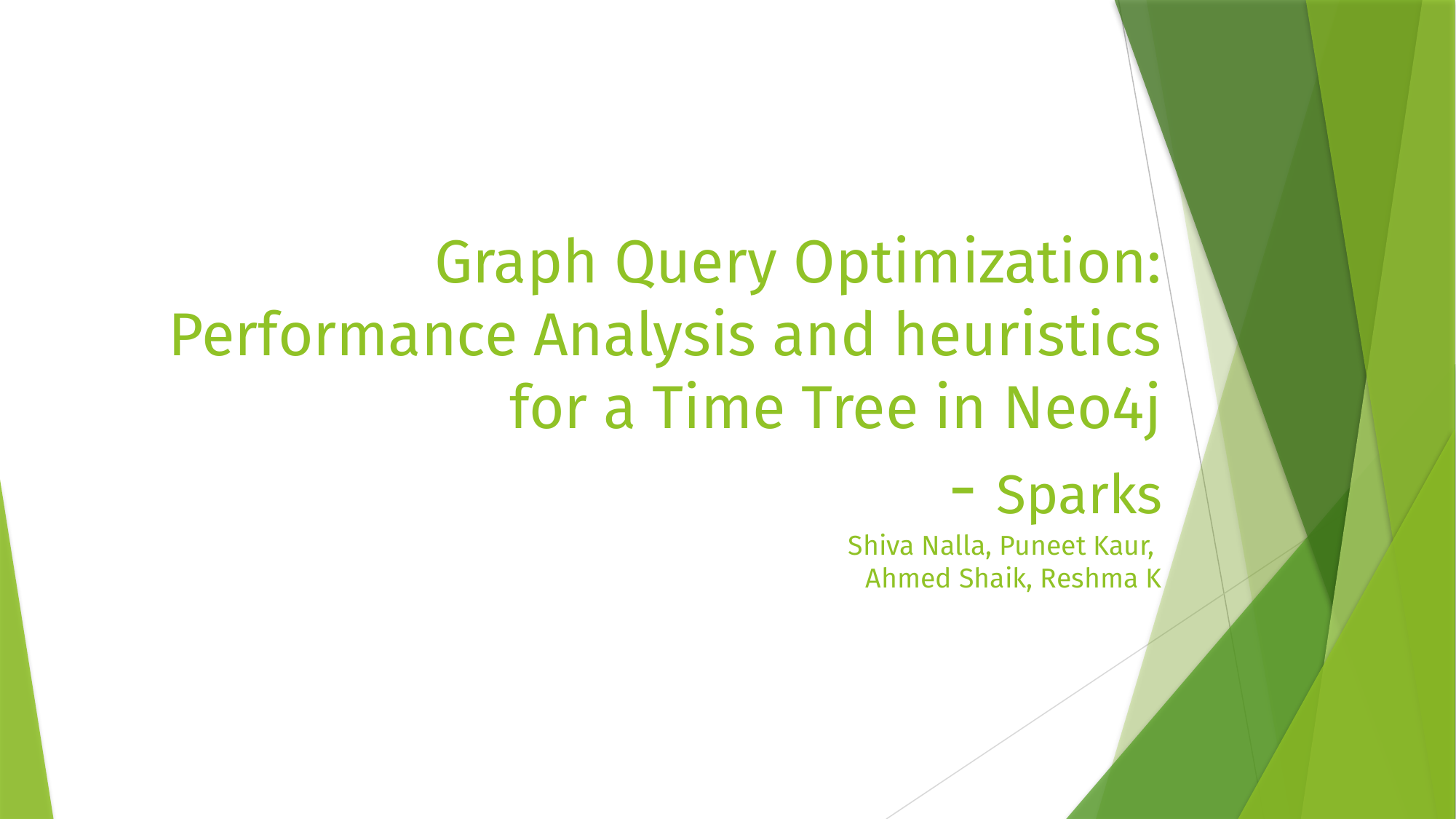

# Graph Query Optimization: Performance Analysis and heuristics for a Time Tree in Neo4j - Sparks Shiva Nalla, Puneet Kaur, Ahmed Shaik, Reshma K